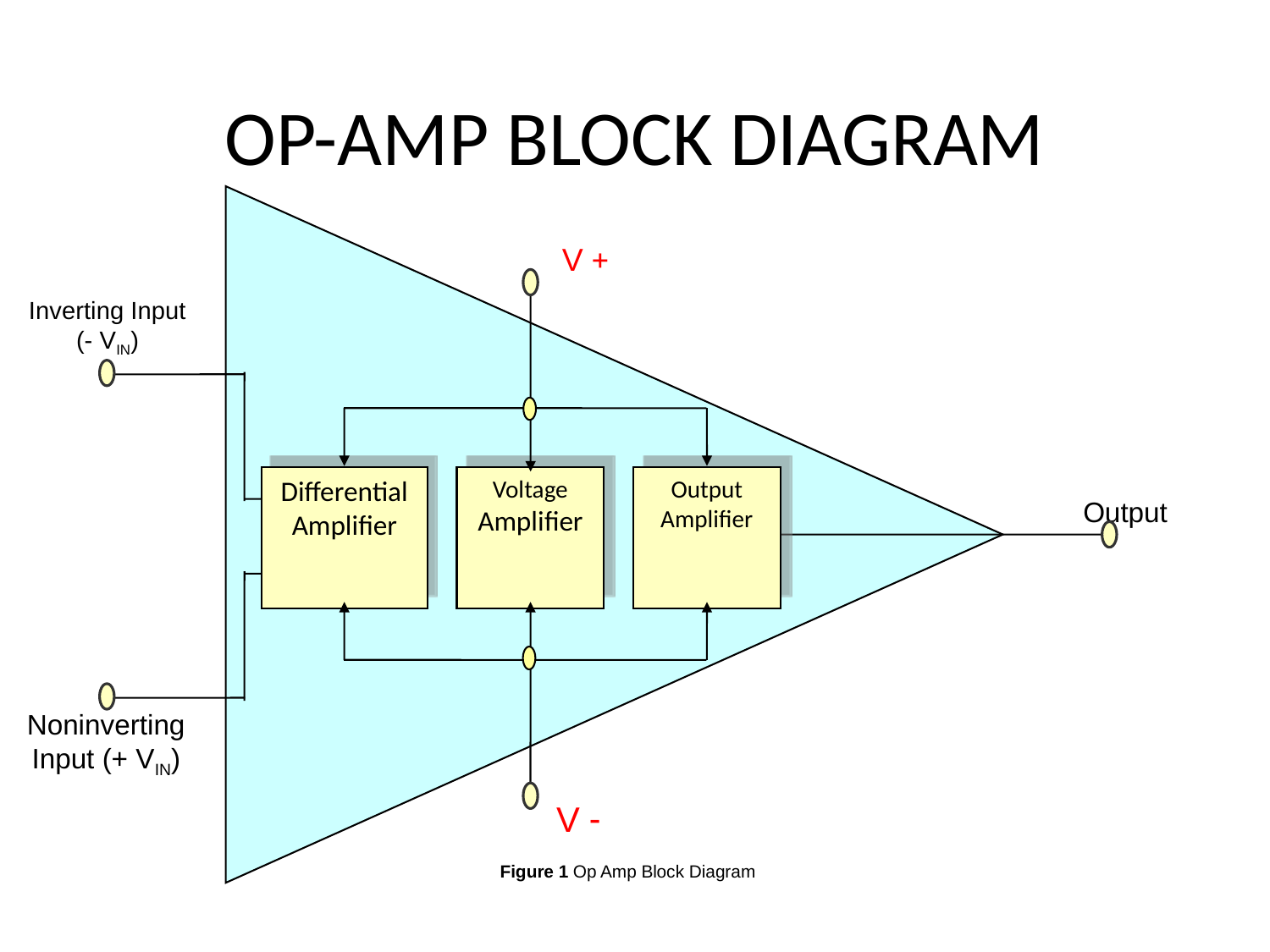

# OP-AMP BLOCK DIAGRAM

Inverting Input (- VIN)
+ V

Differential Amplifier

Voltage Amplifier
Output Amplifier

Output
Noninverting Input (+ VIN)

- V
Figure 1 Op Amp Block Diagram